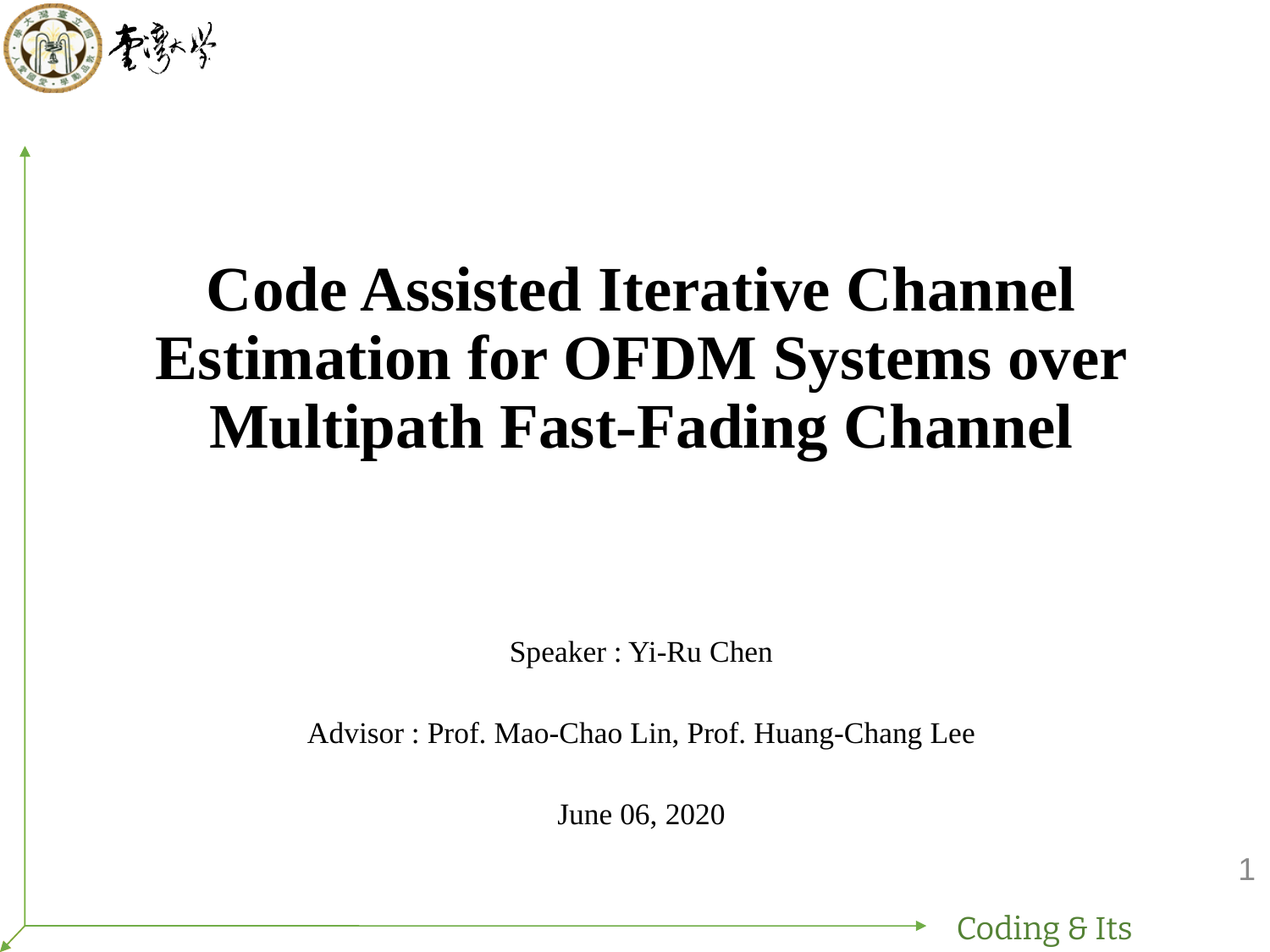

# Code Assisted Iterative Channel Estimation for OFDM Systems over Multipath Fast-Fading Channel

Speaker : Yi-Ru Chen
Advisor : Prof. Mao-Chao Lin, Prof. Huang-Chang Lee
June 06, 2020